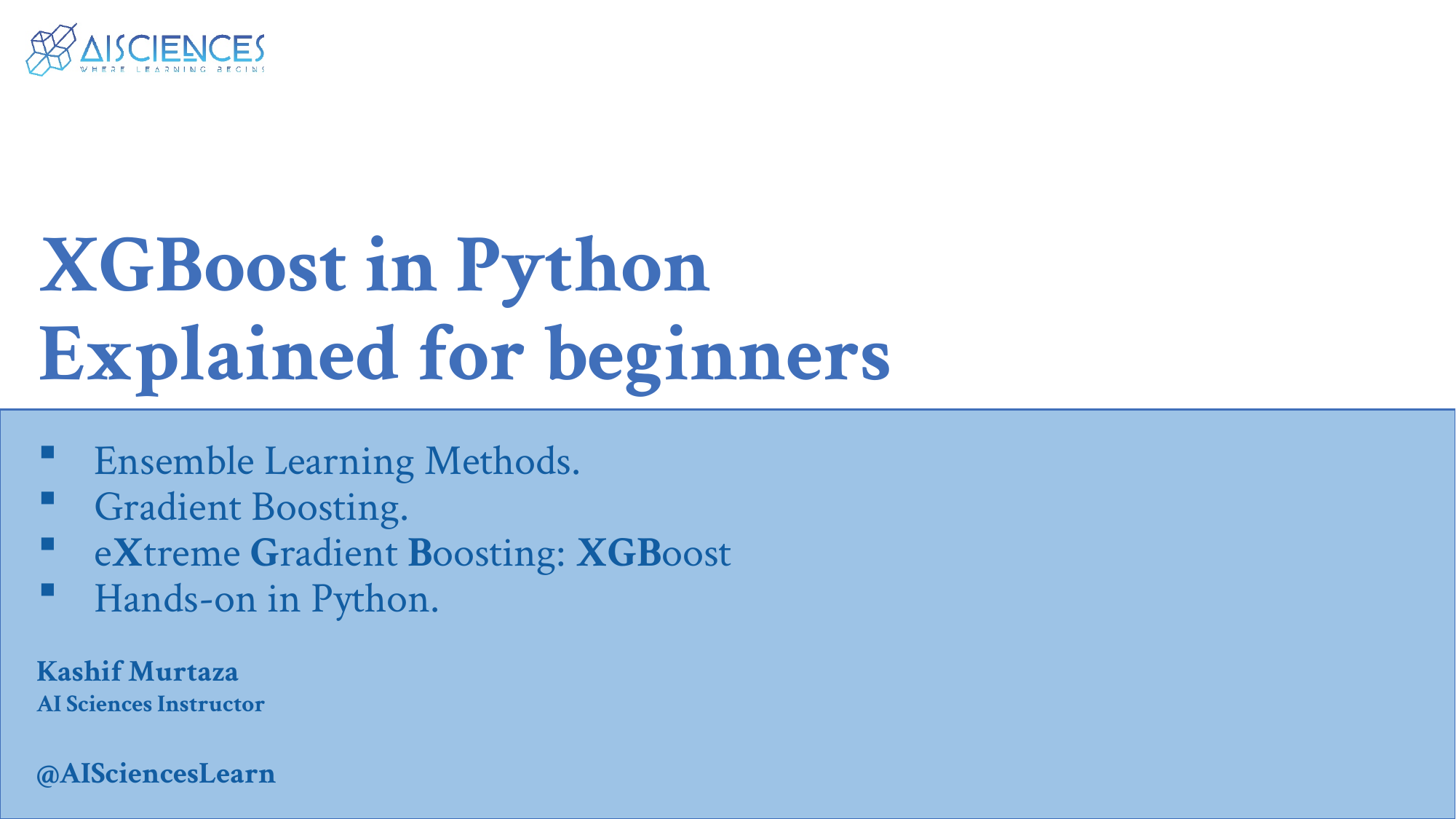

XGBoost in Python
Explained for beginners
Ensemble Learning Methods.
Gradient Boosting.
eXtreme Gradient Boosting: XGBoost
Hands-on in Python.